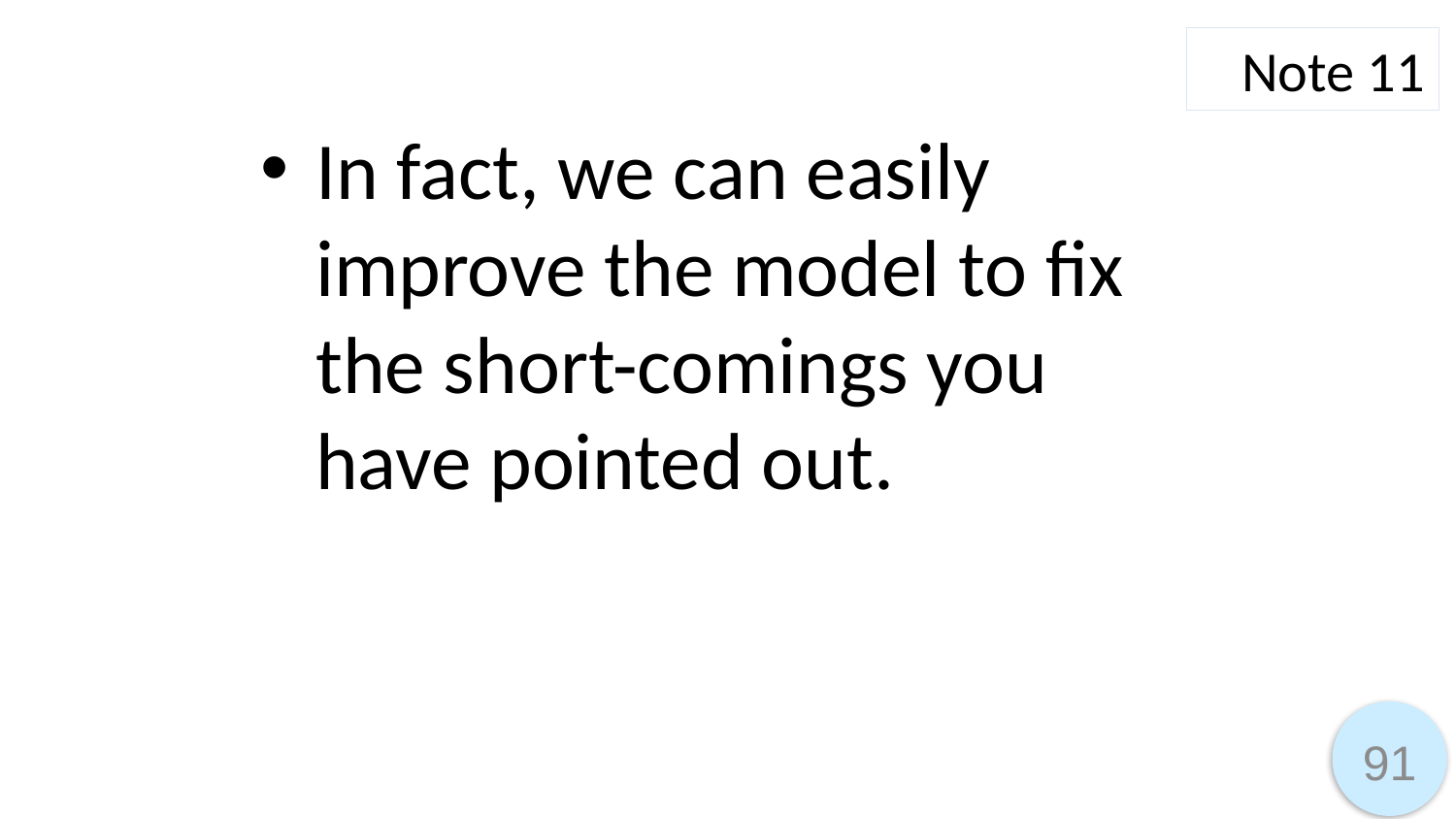

Note 11
In fact, we can easily improve the model to fix the short-comings you have pointed out.
91